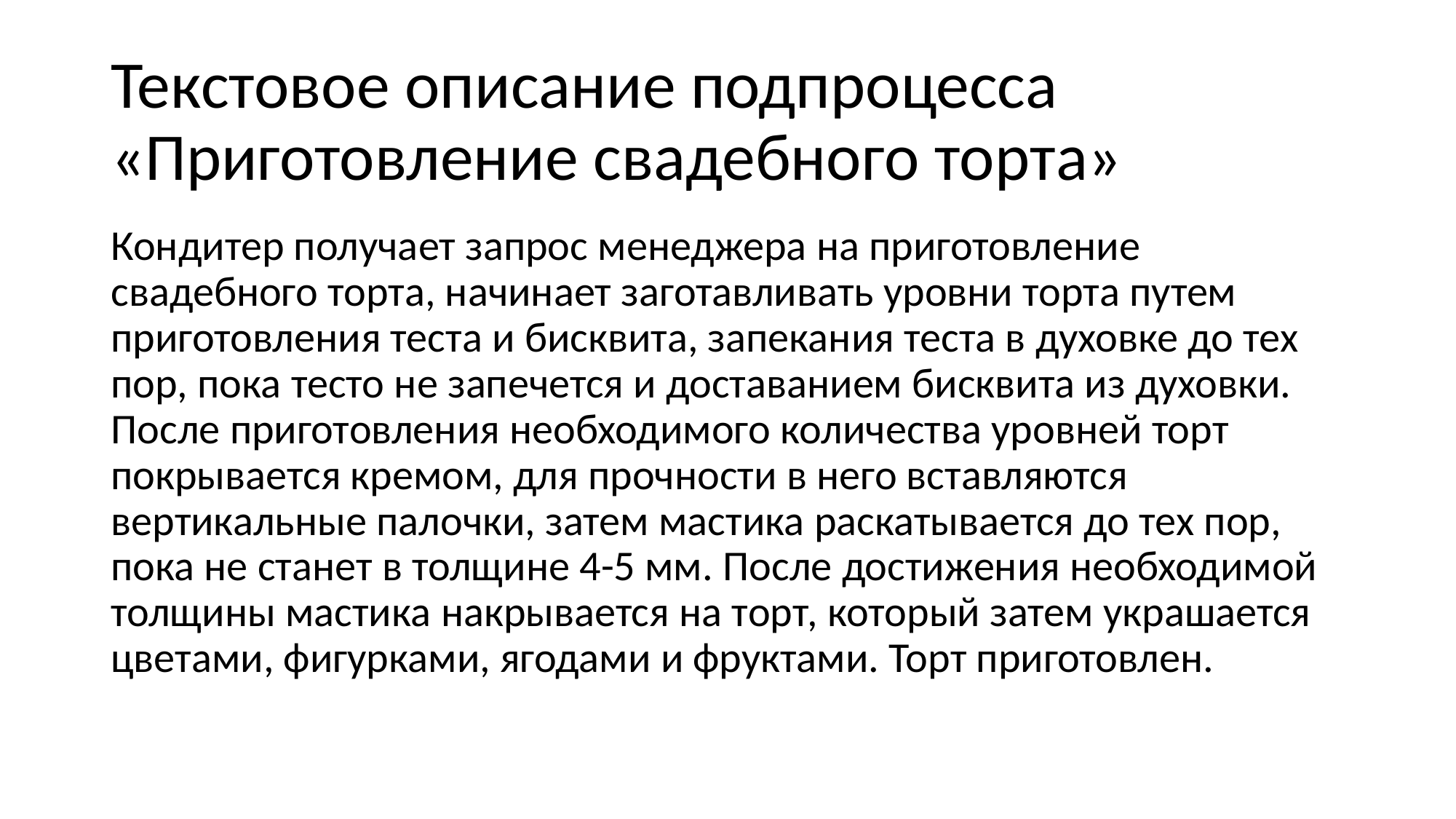

# Текстовое описание подпроцесса «Приготовление свадебного торта»
Кондитер получает запрос менеджера на приготовление свадебного торта, начинает заготавливать уровни торта путем приготовления теста и бисквита, запекания теста в духовке до тех пор, пока тесто не запечется и доставанием бисквита из духовки. После приготовления необходимого количества уровней торт покрывается кремом, для прочности в него вставляются вертикальные палочки, затем мастика раскатывается до тех пор, пока не станет в толщине 4-5 мм. После достижения необходимой толщины мастика накрывается на торт, который затем украшается цветами, фигурками, ягодами и фруктами. Торт приготовлен.